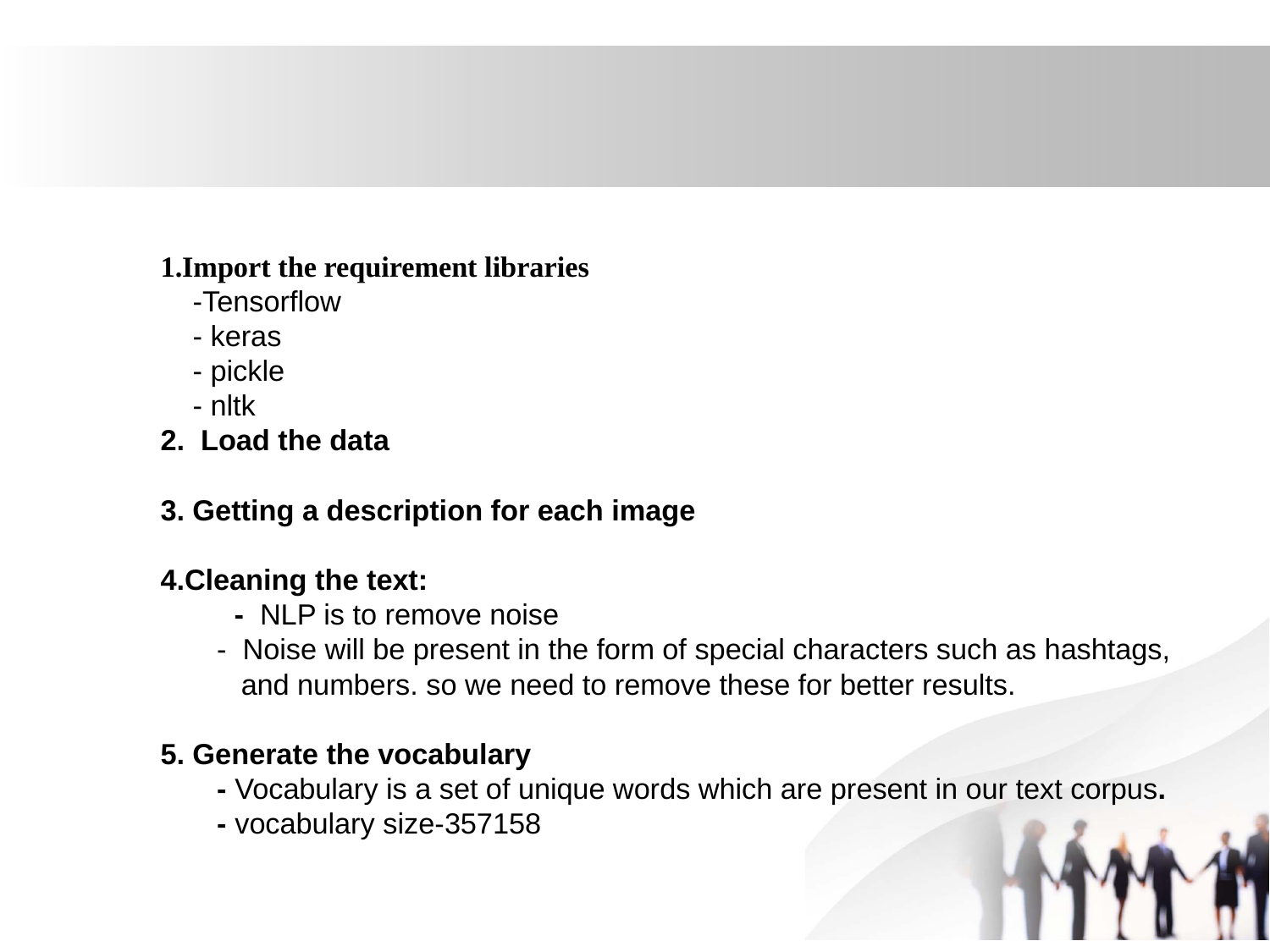

1.Import the requirement libraries
    -Tensorflow
    - keras
    - pickle
    - nltk
2.  Load the data

3. Getting a description for each image

4.Cleaning the text:
      	-  NLP is to remove noise
       -  Noise will be present in the form of special characters such as hashtags,
          and numbers. so we need to remove these for better results.

5. Generate the vocabulary
       - Vocabulary is a set of unique words which are present in our text corpus.
       - vocabulary size-357158